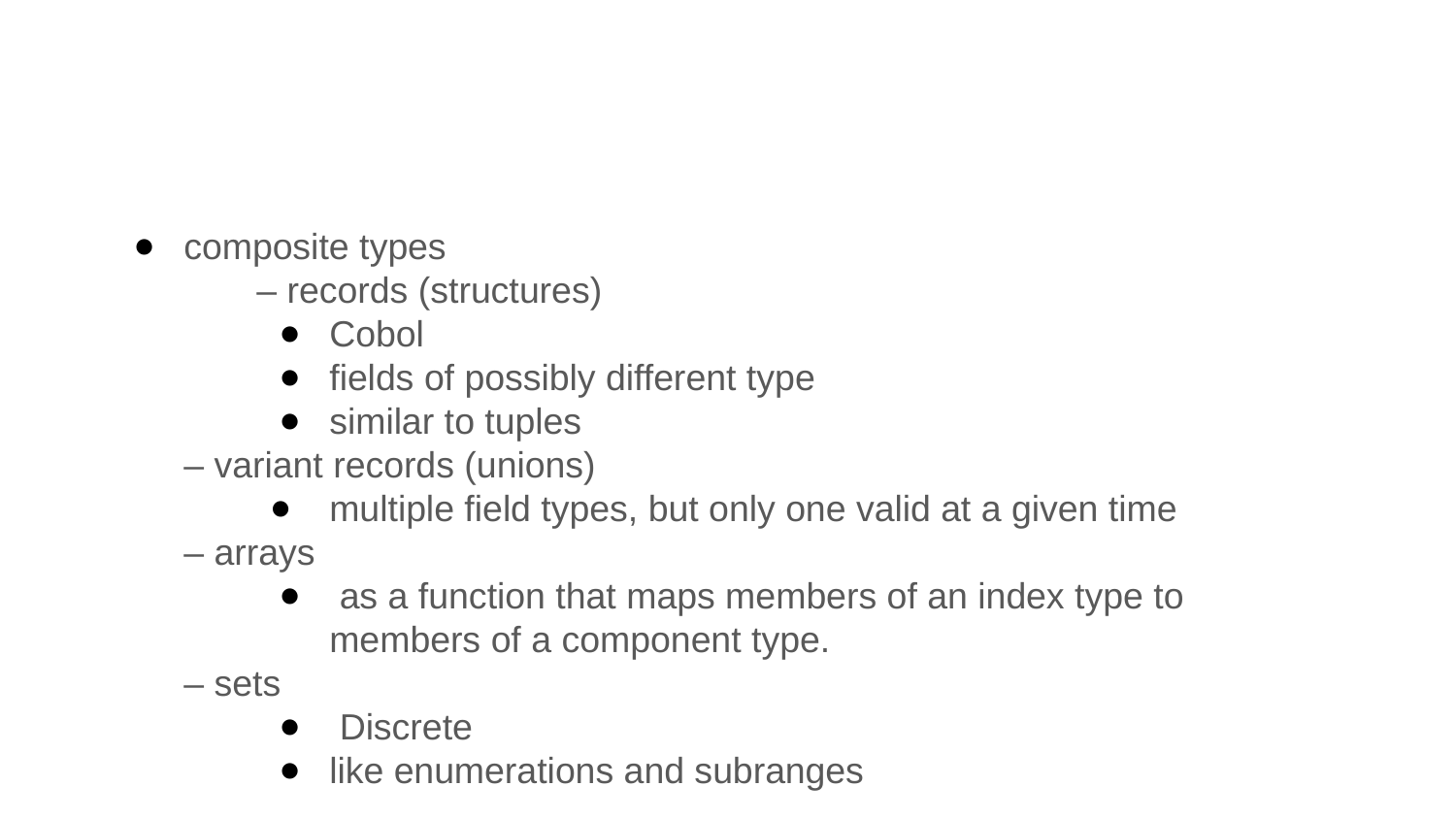

#
composite types
 	– records (structures)
Cobol
fields of possibly different type
similar to tuples
– variant records (unions)
multiple field types, but only one valid at a given time
– arrays
 as a function that maps members of an index type to members of a component type.
– sets
 Discrete
like enumerations and subranges